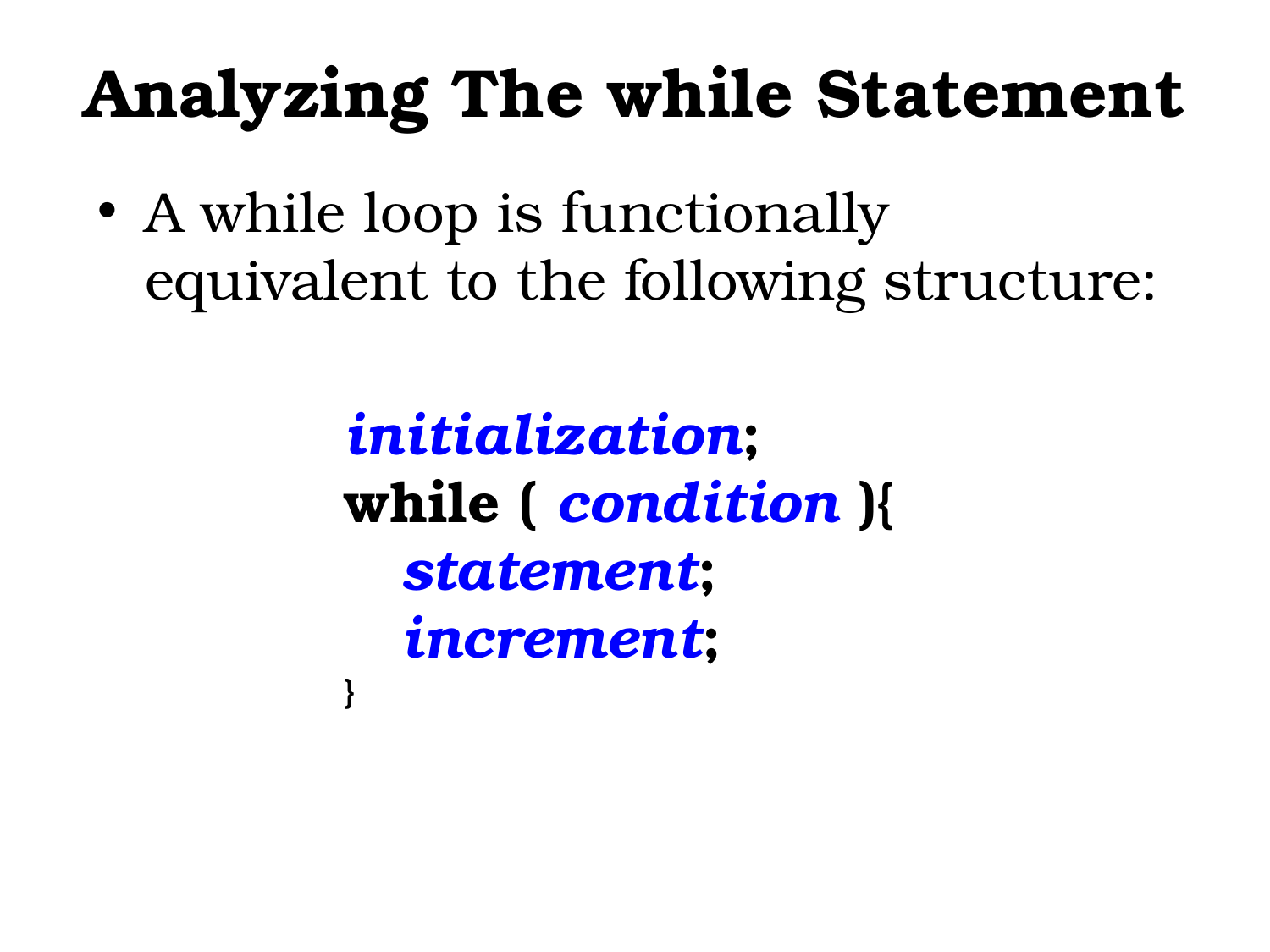

# Analyzing The while Statement
A while loop is functionally equivalent to the following structure:
initialization;
while ( condition ){
   statement;
   increment;
}